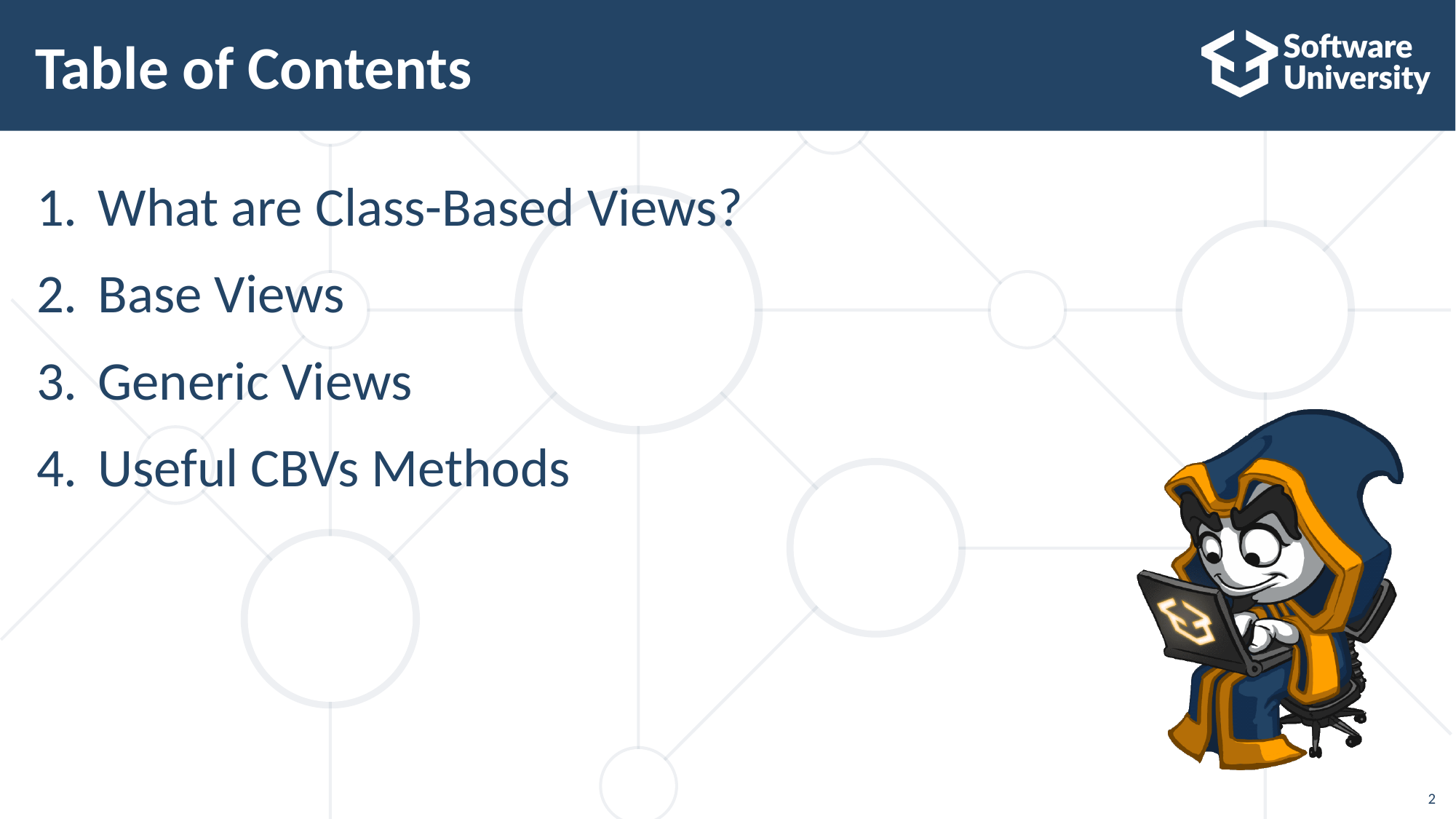

# Table of Contents
What are Class-Based Views?
Base Views
Generic Views
Useful CBVs Methods
2